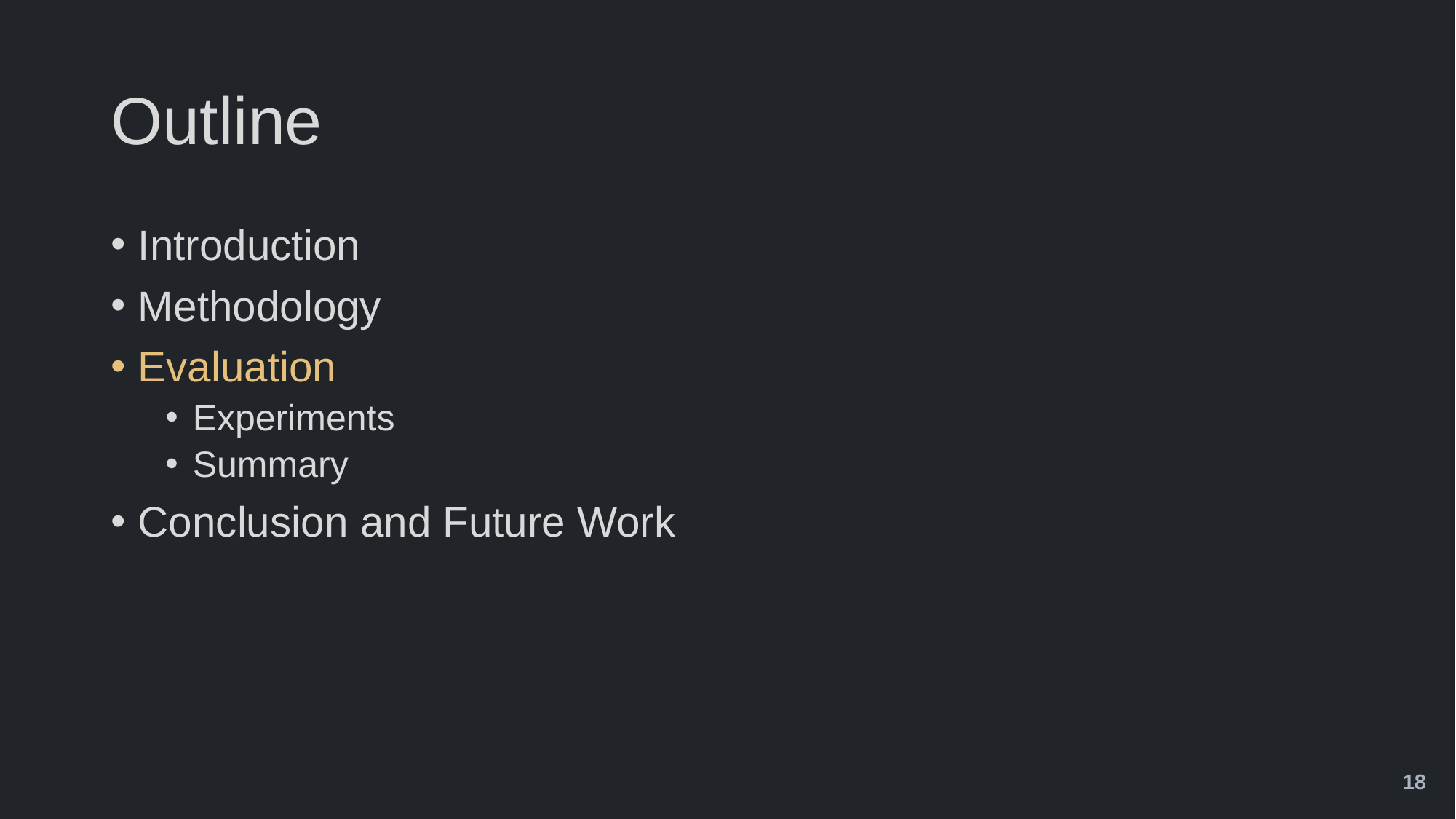

# Outline
Introduction
Methodology
Evaluation
Experiments
Summary
Conclusion and Future Work

18